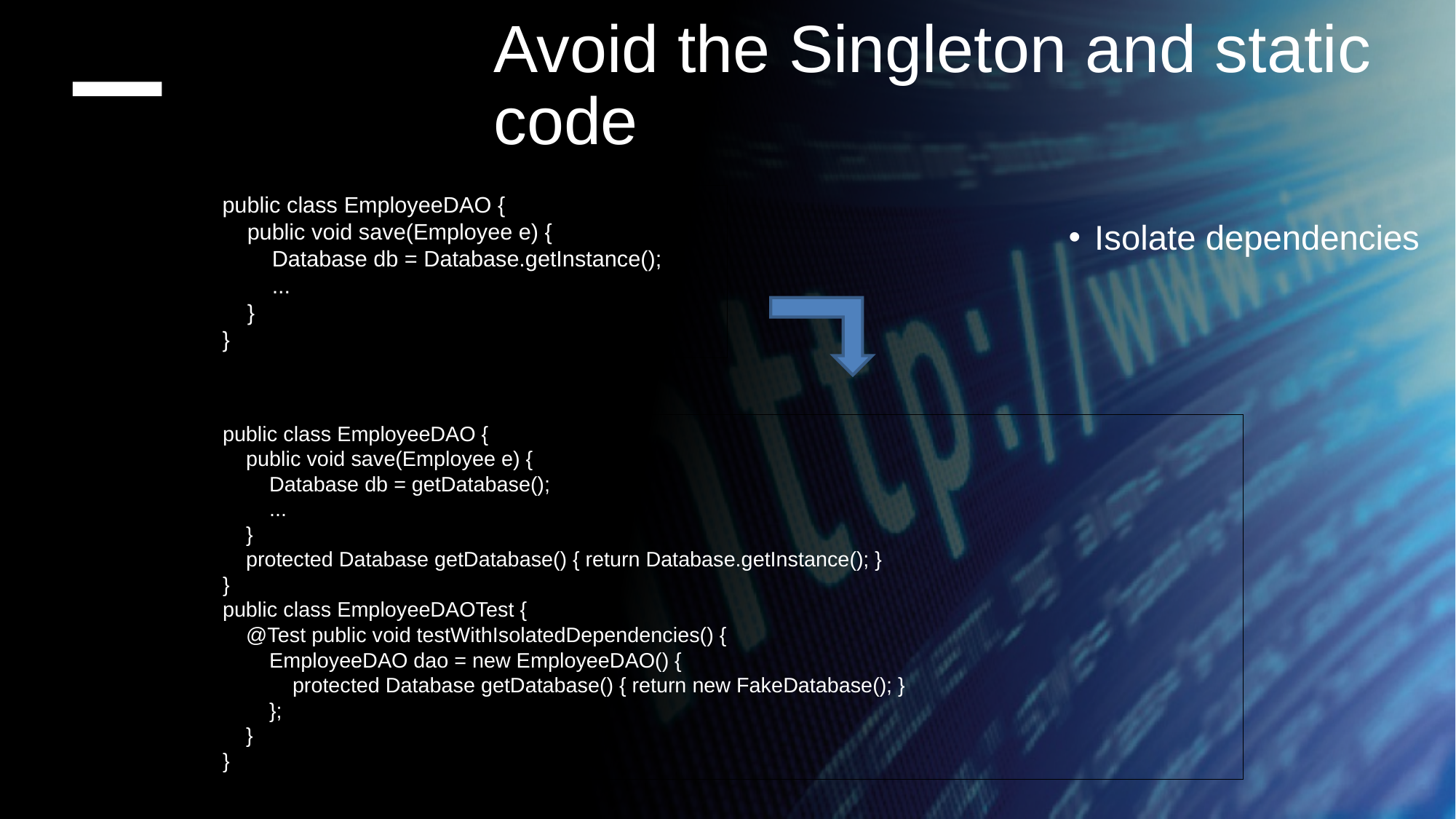

Avoid the Singleton and static code
public class EmployeeDAO {
    public void save(Employee e) {
        Database db = Database.getInstance();
        ...
    }
}
Isolate dependencies

public class EmployeeDAO {
    public void save(Employee e) {
        Database db = getDatabase();
        ...
    }
    protected Database getDatabase() { return Database.getInstance(); }
}
public class EmployeeDAOTest {
    @Test public void testWithIsolatedDependencies() {
        EmployeeDAO dao = new EmployeeDAO() {
            protected Database getDatabase() { return new FakeDatabase(); }
        };
    }
}